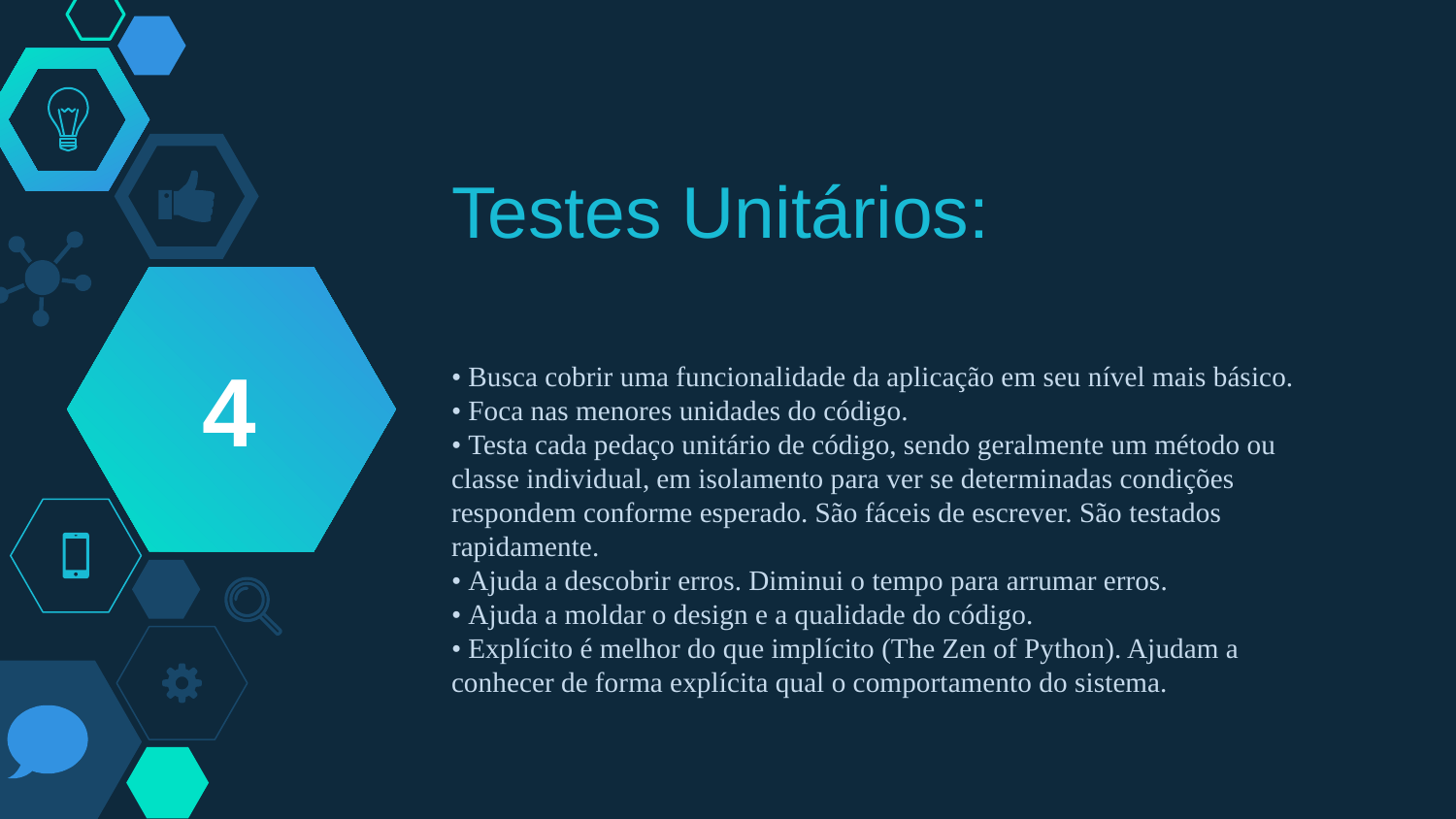

# Testes Unitários:
4
• Busca cobrir uma funcionalidade da aplicação em seu nível mais básico.
• Foca nas menores unidades do código.
• Testa cada pedaço unitário de código, sendo geralmente um método ou classe individual, em isolamento para ver se determinadas condições respondem conforme esperado. São fáceis de escrever. São testados rapidamente.
• Ajuda a descobrir erros. Diminui o tempo para arrumar erros.
• Ajuda a moldar o design e a qualidade do código.
• Explícito é melhor do que implícito (The Zen of Python). Ajudam a conhecer de forma explícita qual o comportamento do sistema.